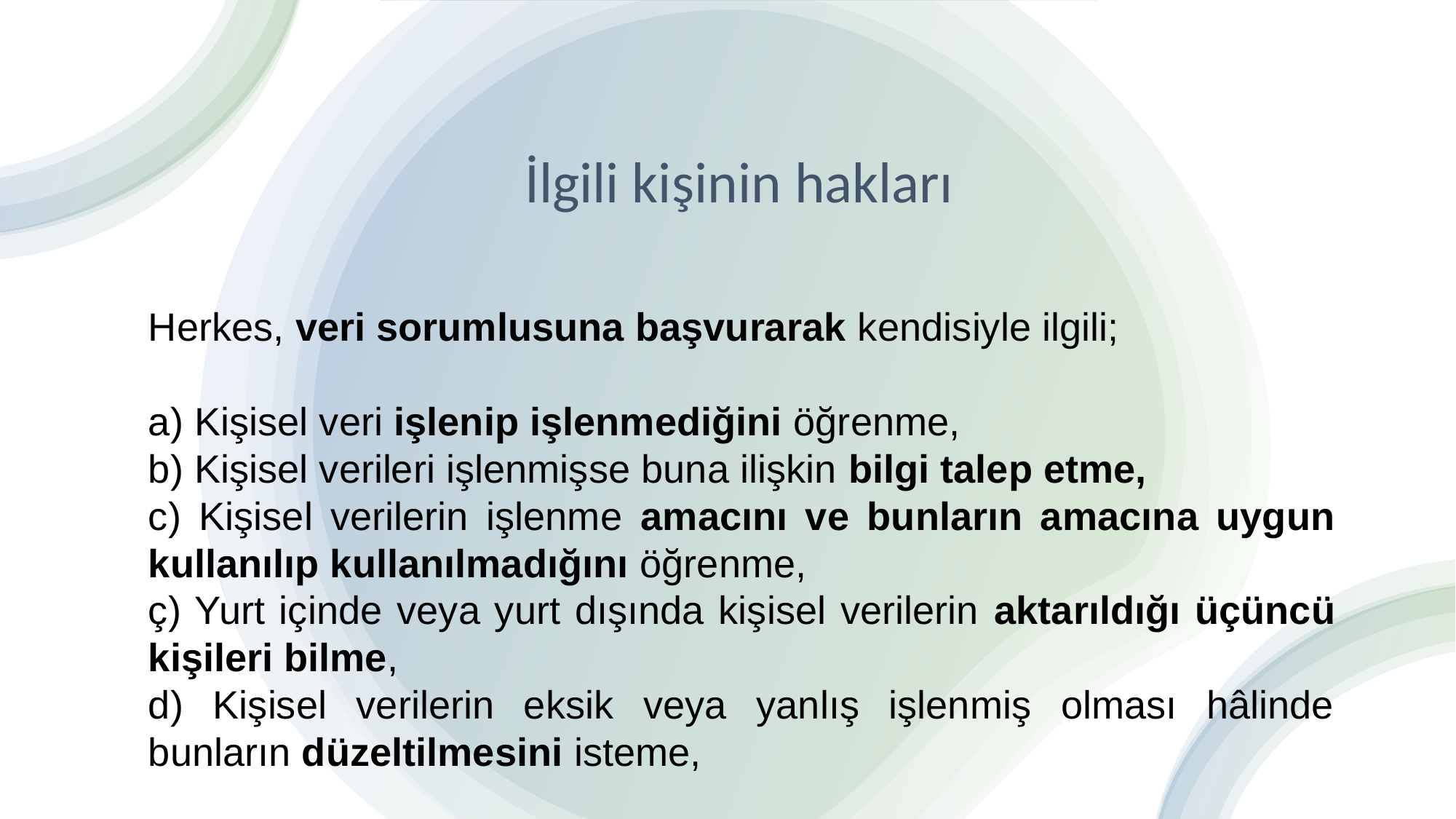

# İlgili kişinin hakları
Herkes, veri sorumlusuna başvurarak kendisiyle ilgili;

a) Kişisel veri işlenip işlenmediğini öğrenme,
b) Kişisel verileri işlenmişse buna ilişkin bilgi talep etme,
c) Kişisel verilerin işlenme amacını ve bunların amacına uygun kullanılıp kullanılmadığını öğrenme,
ç) Yurt içinde veya yurt dışında kişisel verilerin aktarıldığı üçüncü kişileri bilme,
d) Kişisel verilerin eksik veya yanlış işlenmiş olması hâlinde bunların düzeltilmesini isteme,